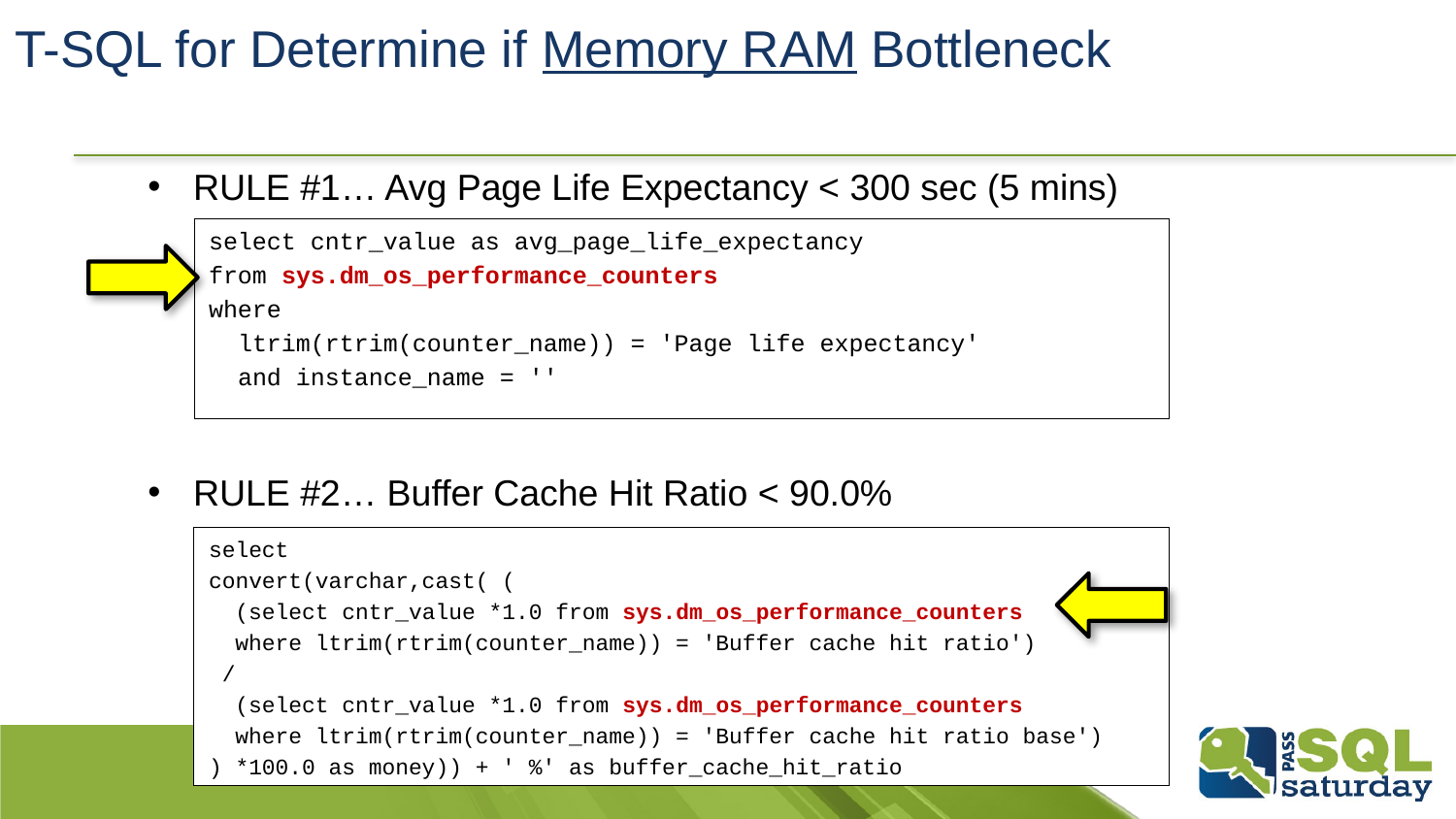

# T-SQL for Determine if Memory RAM Bottleneck
RULE #1… Avg Page Life Expectancy < 300 sec (5 mins)

RULE #2… Buffer Cache Hit Ratio < 90.0%

select cntr_value as avg_page_life_expectancy
from sys.dm_os_performance_counters
where
  ltrim(rtrim(counter_name)) = 'Page life expectancy'
  and instance_name = ''

select
convert(varchar,cast( (
  (select cntr_value *1.0 from sys.dm_os_performance_counters
  where ltrim(rtrim(counter_name)) = 'Buffer cache hit ratio')
 /
  (select cntr_value *1.0 from sys.dm_os_performance_counters
  where ltrim(rtrim(counter_name)) = 'Buffer cache hit ratio base')
) *100.0 as money)) + ' %' as buffer_cache_hit_ratio